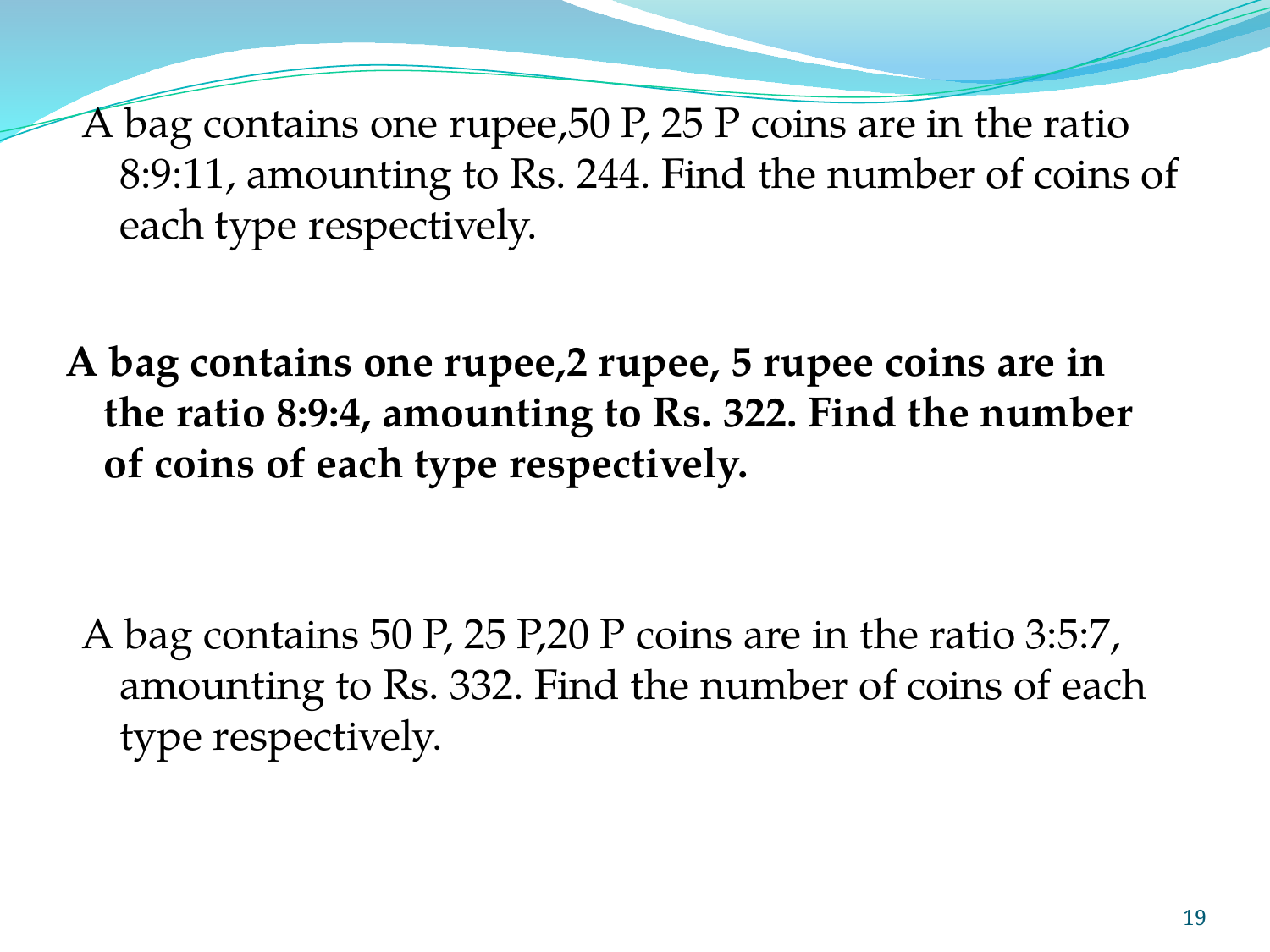

A bag contains one rupee,50 P, 25 P coins are in the ratio 8:9:11, amounting to Rs. 244. Find the number of coins of each type respectively.
A bag contains one rupee,2 rupee, 5 rupee coins are in the ratio 8:9:4, amounting to Rs. 322. Find the number of coins of each type respectively.

A bag contains 50 P, 25 P,20 P coins are in the ratio 3:5:7, amounting to Rs. 332. Find the number of coins of each type respectively.
19